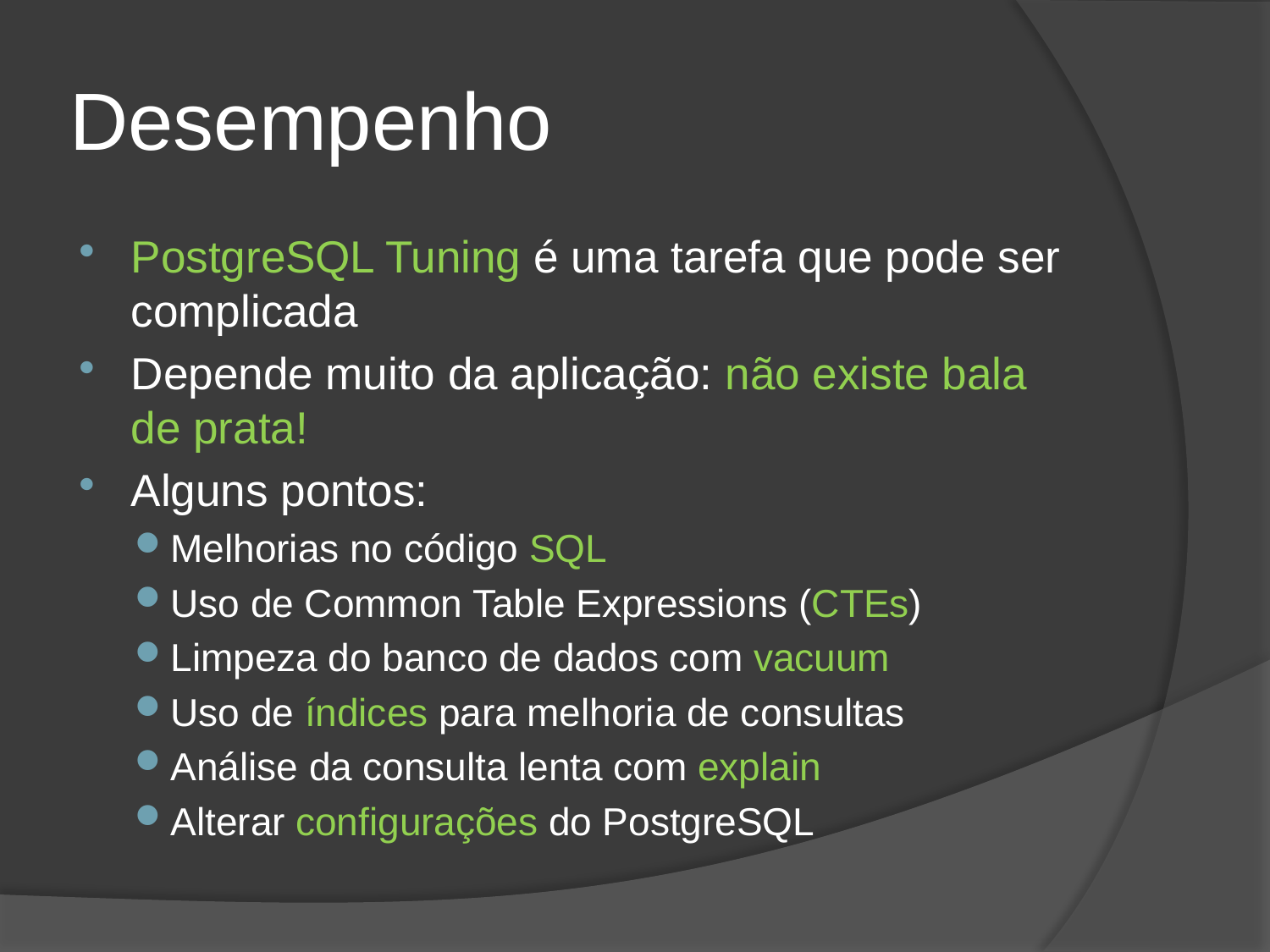

# Desempenho
PostgreSQL Tuning é uma tarefa que pode ser complicada
Depende muito da aplicação: não existe bala de prata!
Alguns pontos:
Melhorias no código SQL
Uso de Common Table Expressions (CTEs)
Limpeza do banco de dados com vacuum
Uso de índices para melhoria de consultas
Análise da consulta lenta com explain
Alterar configurações do PostgreSQL